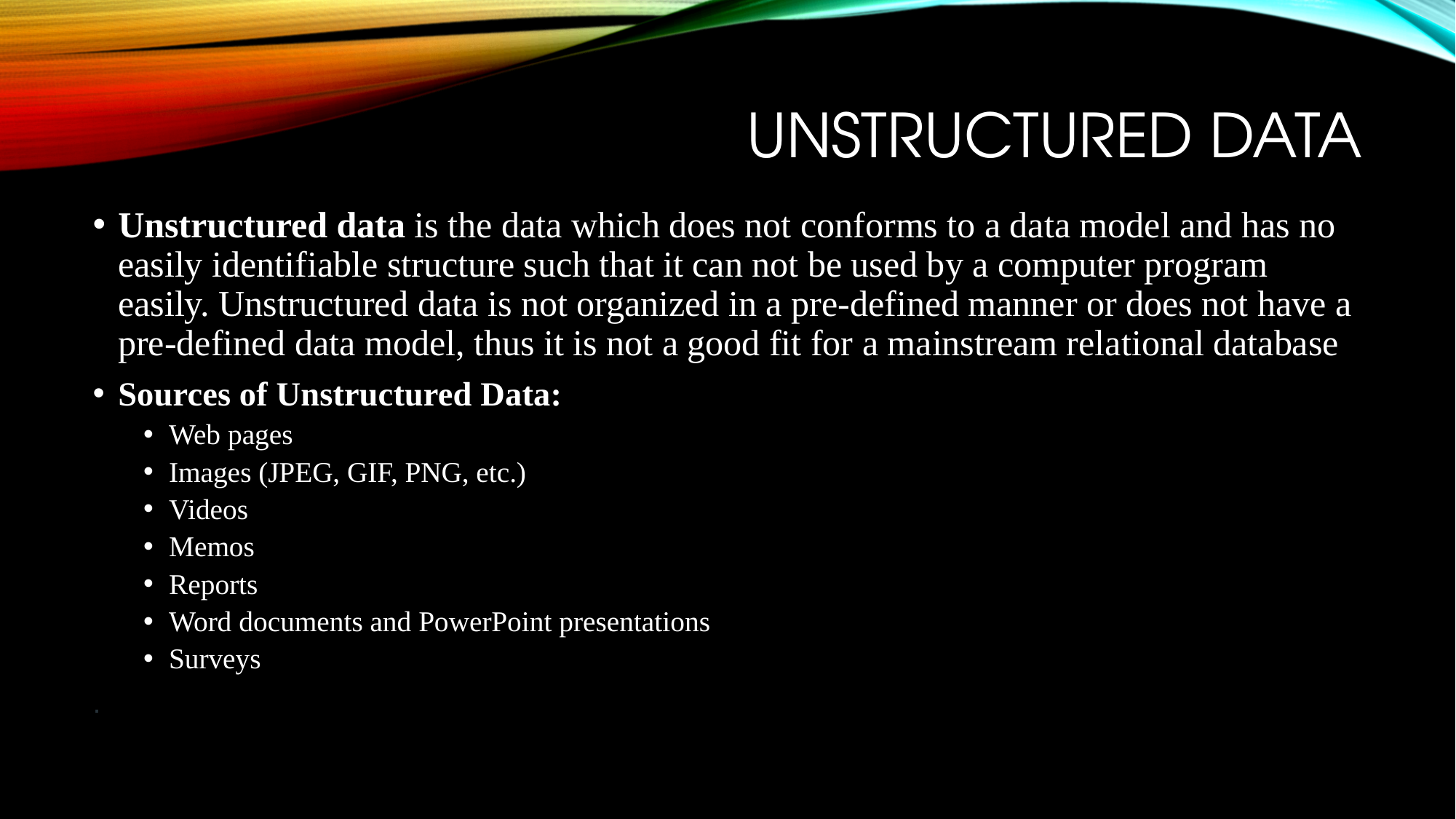

# Unstructured data
Unstructured data is the data which does not conforms to a data model and has no easily identifiable structure such that it can not be used by a computer program easily. Unstructured data is not organized in a pre-defined manner or does not have a pre-defined data model, thus it is not a good fit for a mainstream relational database
Sources of Unstructured Data:
Web pages
Images (JPEG, GIF, PNG, etc.)
Videos
Memos
Reports
Word documents and PowerPoint presentations
Surveys
.